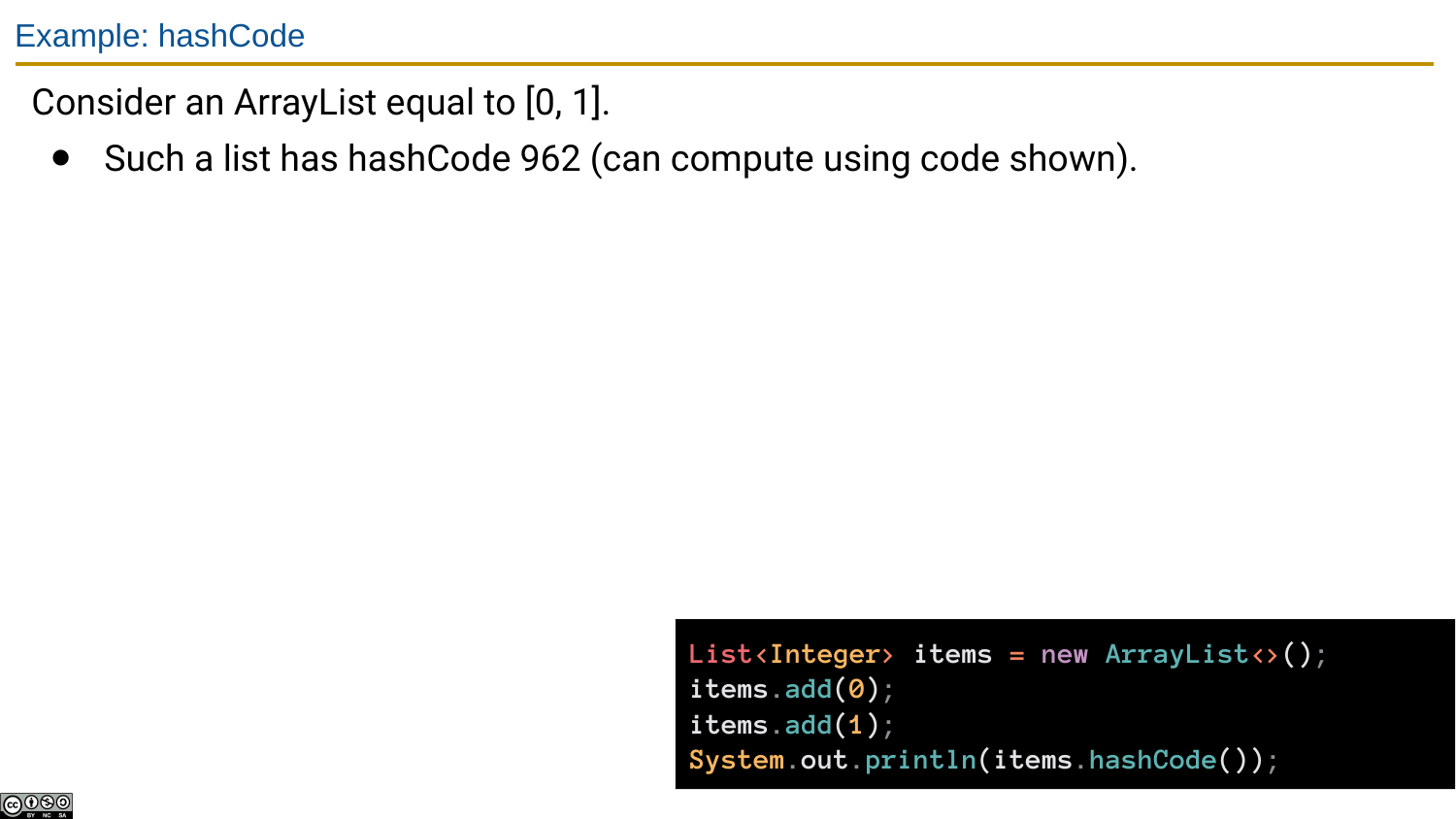

# Example: hashCode
Consider an ArrayList equal to [0, 1].
Such a list has hashCode 962 (can compute using code shown).
List<Integer> items = new ArrayList<>();
items.add(0);
items.add(1);
System.out.println(items.hashCode());